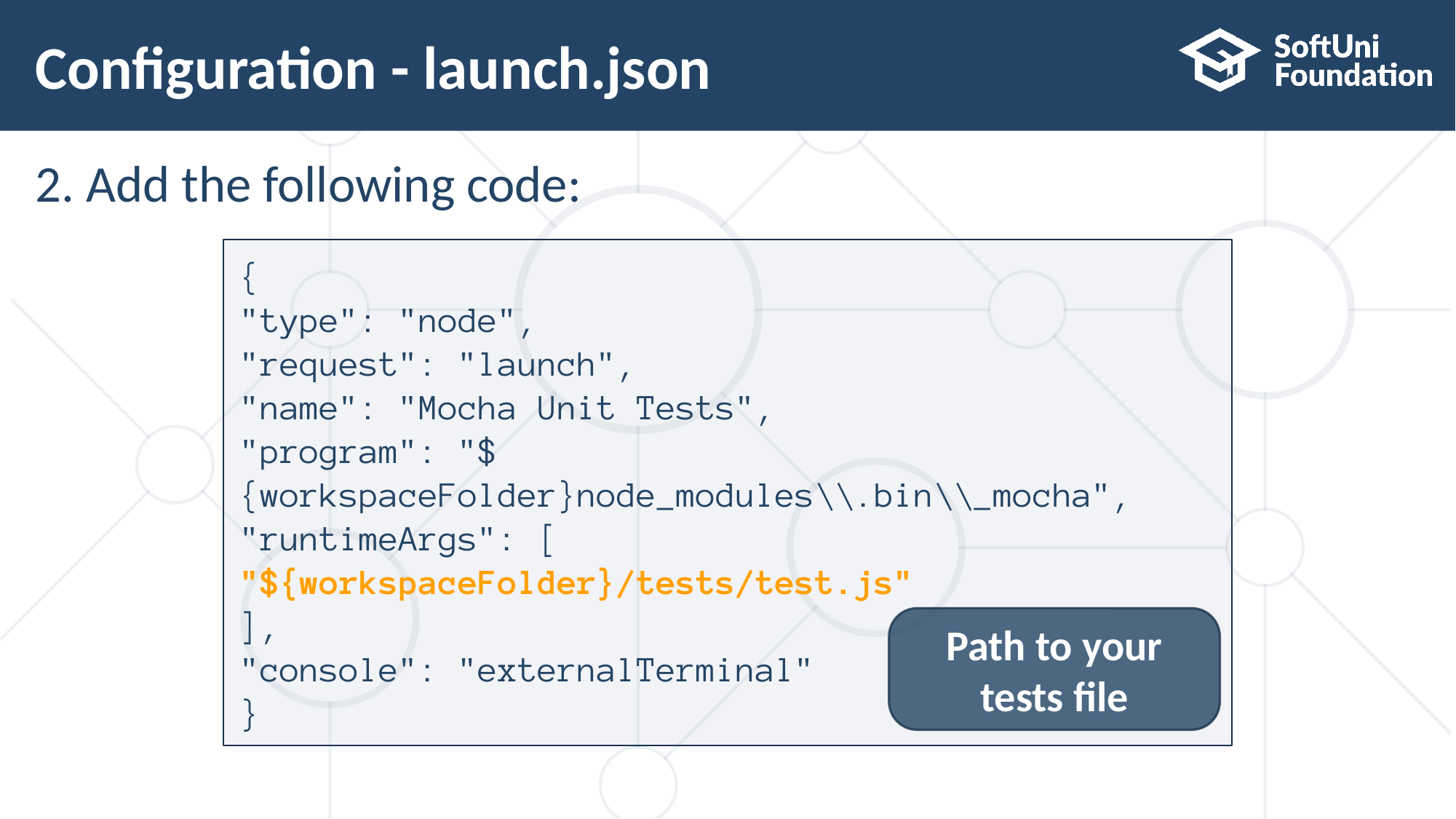

# Configuration - launch.json
2. Add the following code:
{
"type": "node",
"request": "launch",
"name": "Mocha Unit Tests",
"program": "${workspaceFolder}node_modules\\.bin\\_mocha",
"runtimeArgs": [
"${workspaceFolder}/tests/test.js"
],
"console": "externalTerminal"
}
Path to your tests file